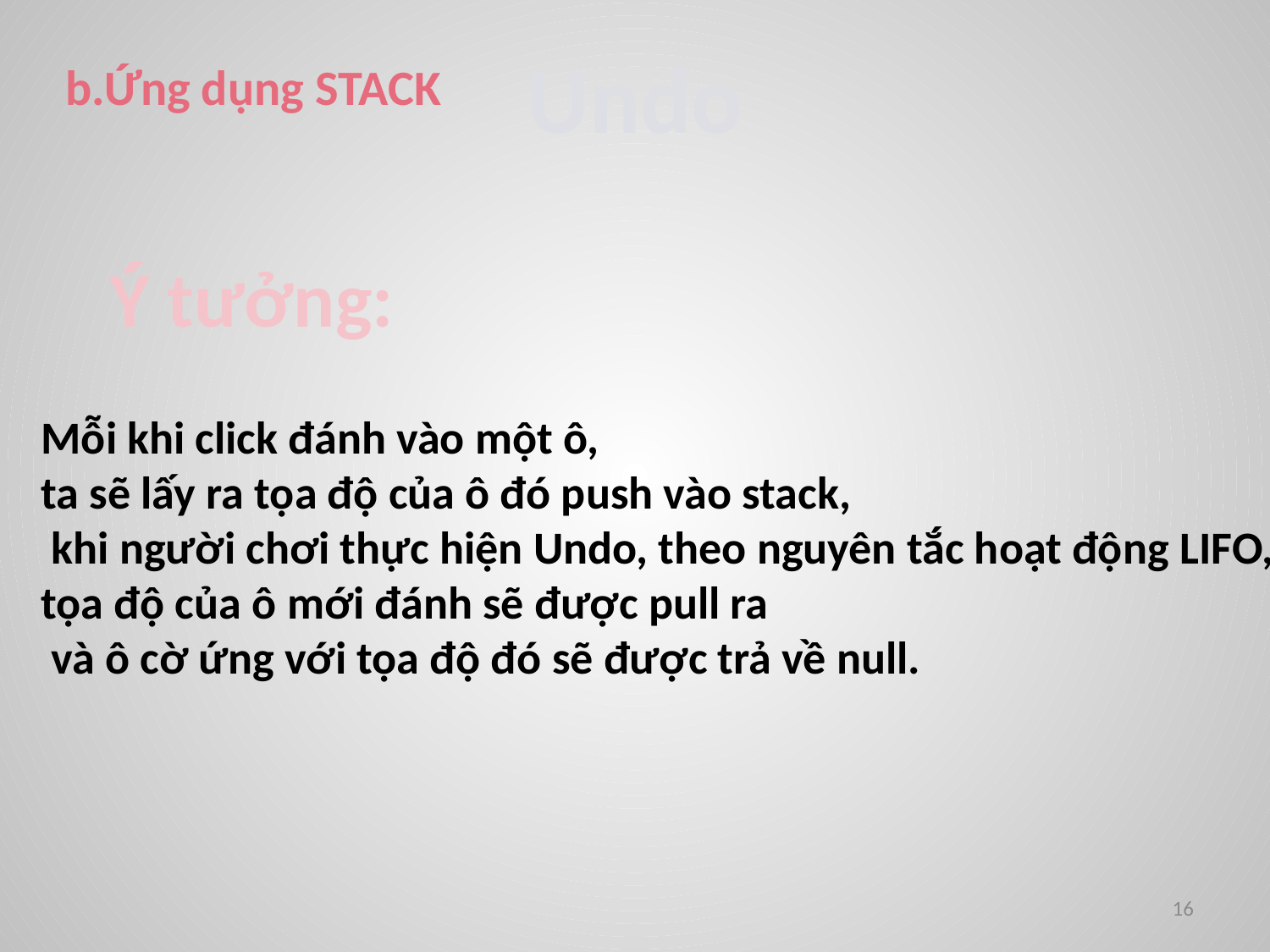

Undo
b.Ứng dụng STACK
Ý tưởng:
Mỗi khi click đánh vào một ô,
ta sẽ lấy ra tọa độ của ô đó push vào stack,
 khi người chơi thực hiện Undo, theo nguyên tắc hoạt động LIFO,
tọa độ của ô mới đánh sẽ được pull ra
 và ô cờ ứng với tọa độ đó sẽ được trả về null.
16